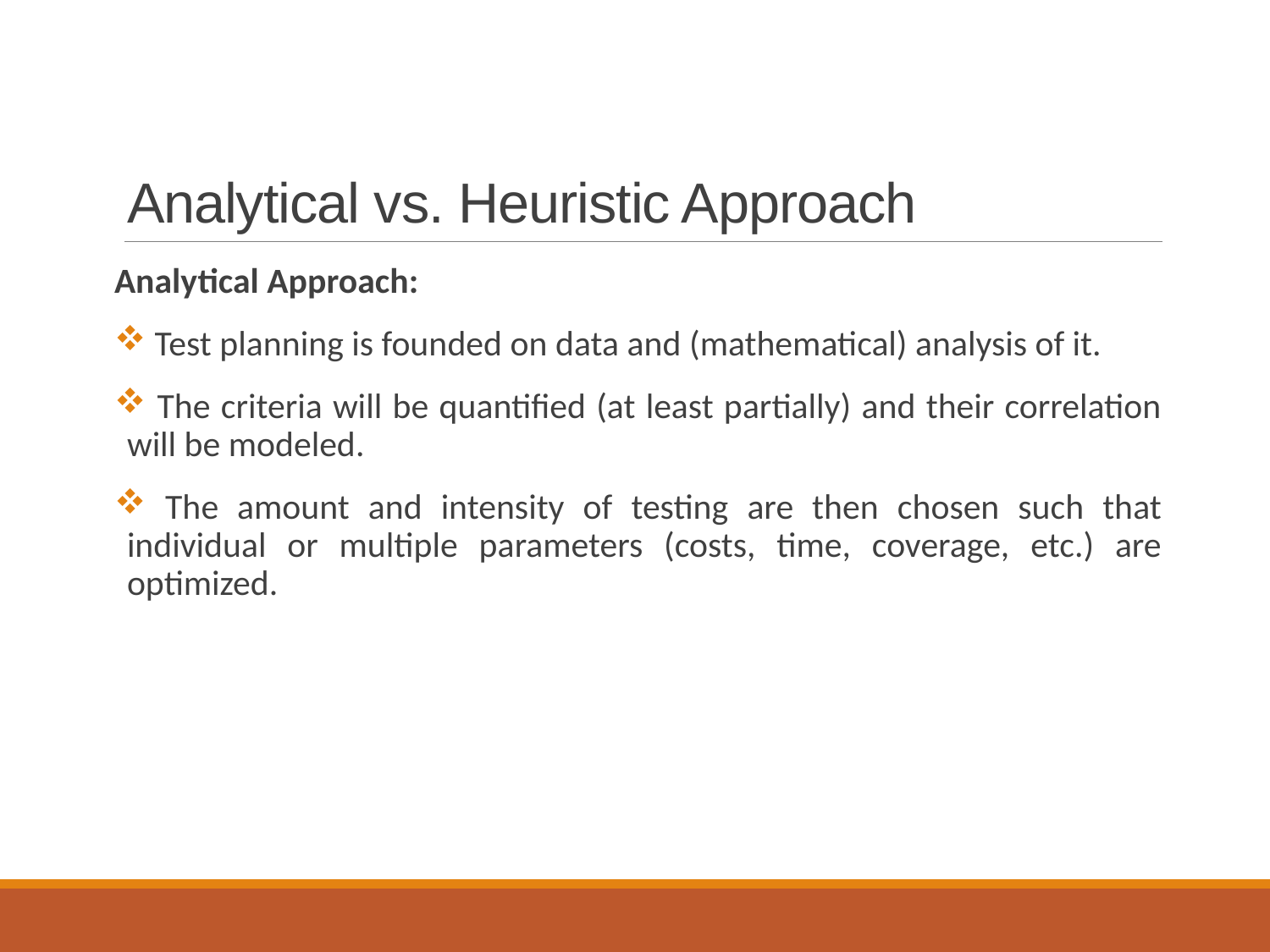

# Analytical vs. Heuristic Approach
Analytical Approach:
 Test planning is founded on data and (mathematical) analysis of it.
 The criteria will be quantified (at least partially) and their correlation will be modeled.
 The amount and intensity of testing are then chosen such that individual or multiple parameters (costs, time, coverage, etc.) are optimized.